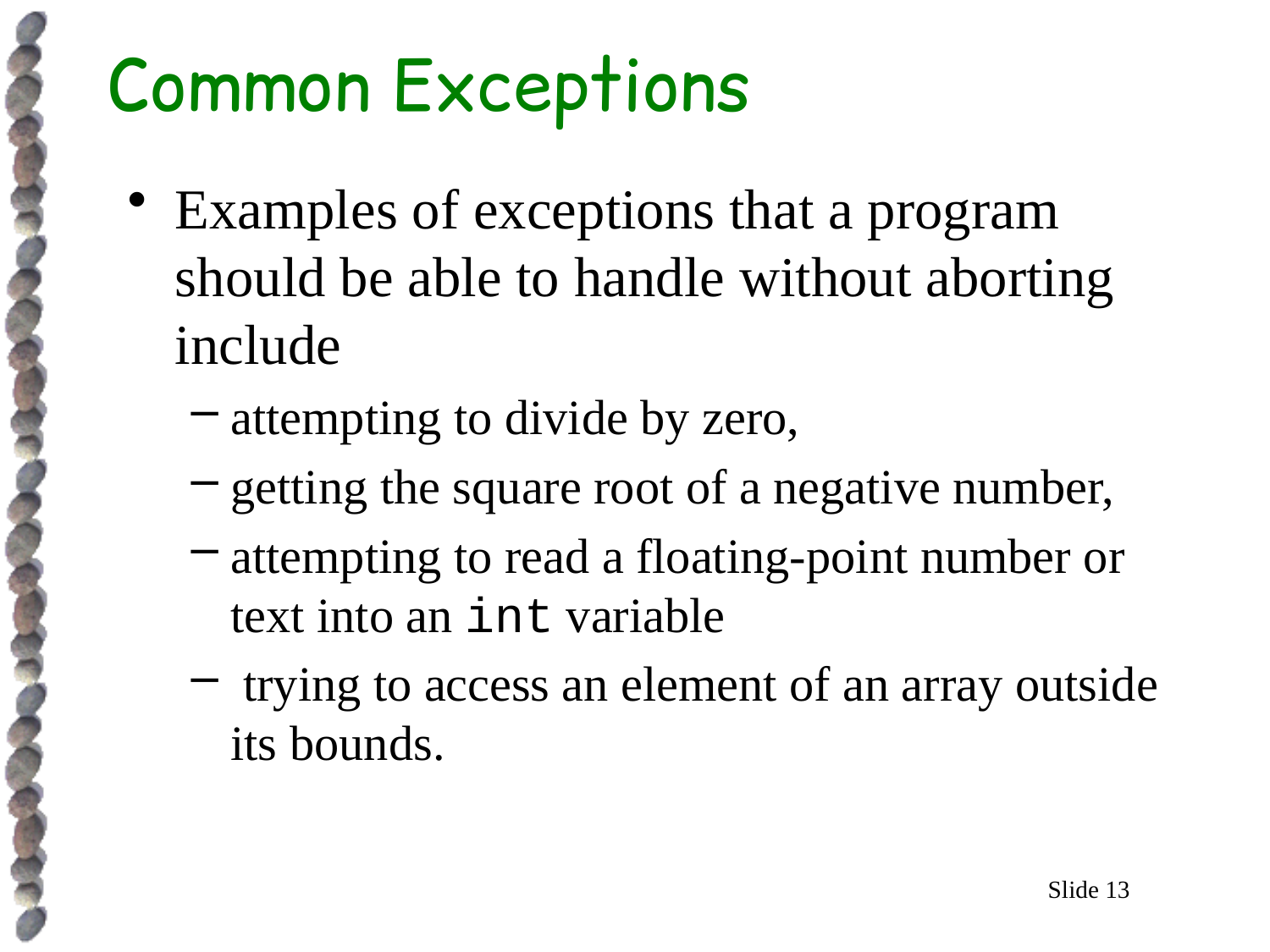

# Common Exceptions
Examples of exceptions that a program should be able to handle without aborting include
attempting to divide by zero,
getting the square root of a negative number,
attempting to read a floating-point number or text into an int variable
 trying to access an element of an array outside its bounds.
Slide 13